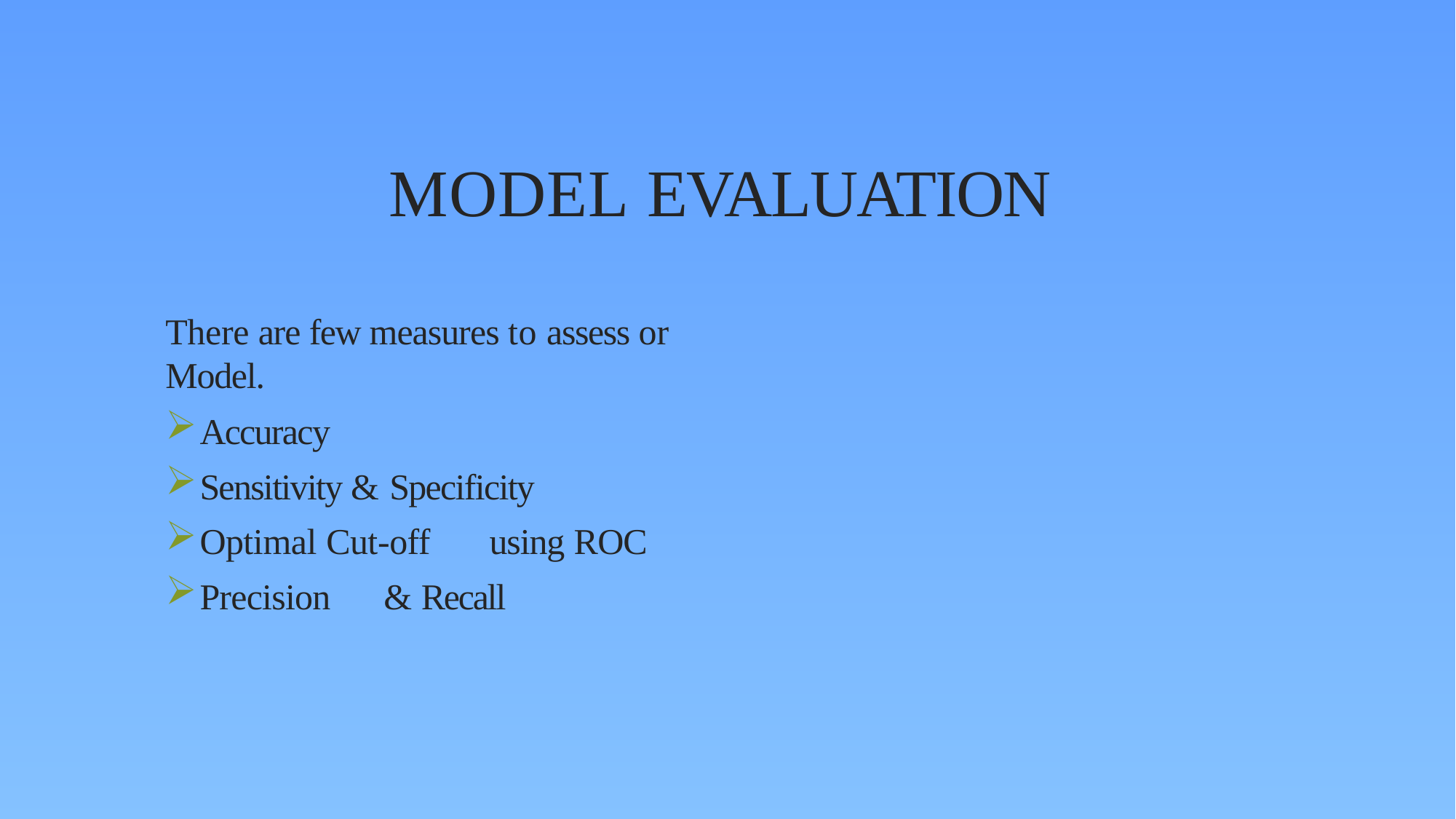

# MODEL EVALUATION
There are few measures to assess or Model.
Accuracy
Sensitivity & Specificity
Optimal Cut-off	using ROC
Precision	& Recall